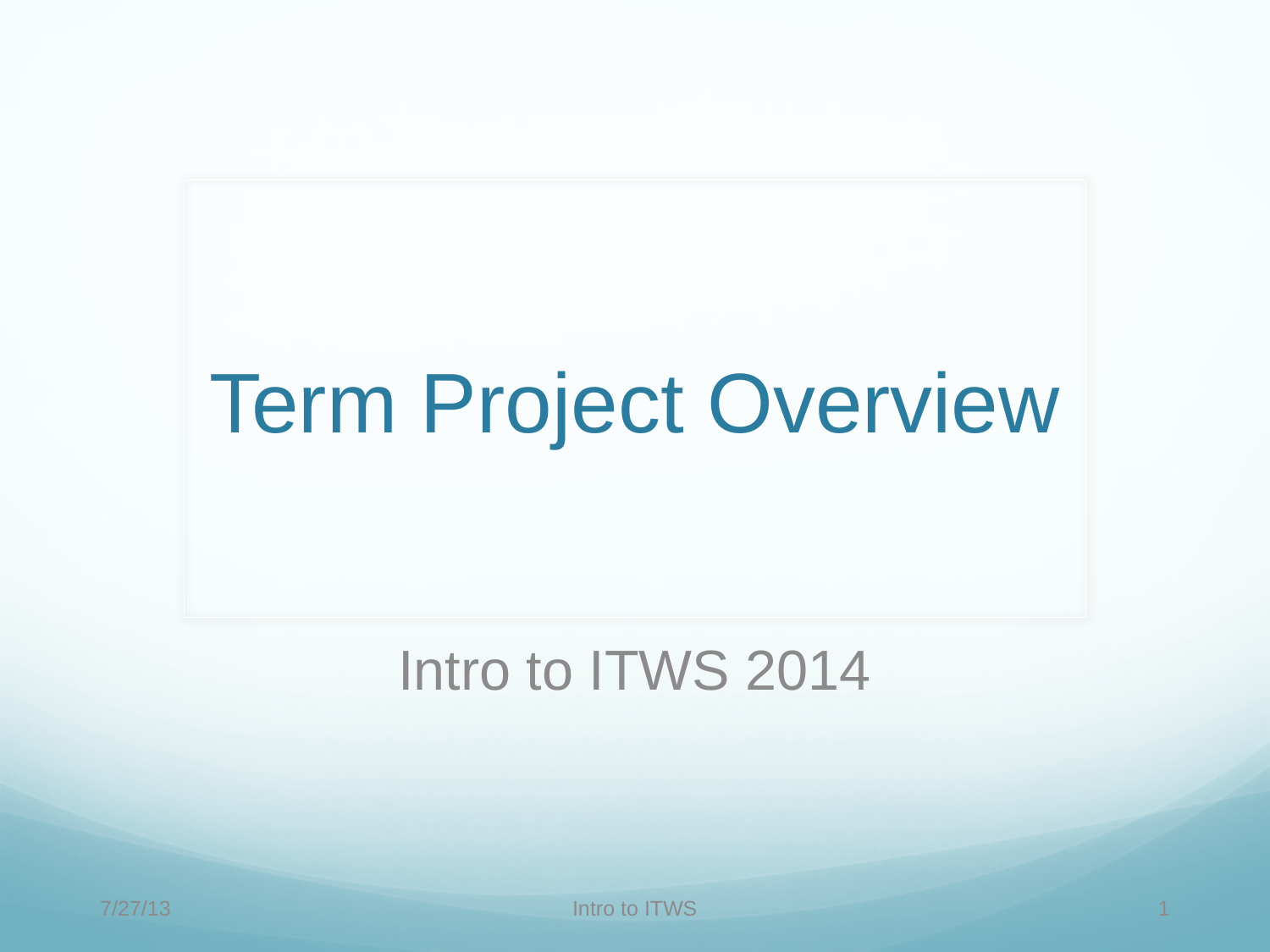

# Term Project Overview
Intro to ITWS 2014
7/27/13
Intro to ITWS
1